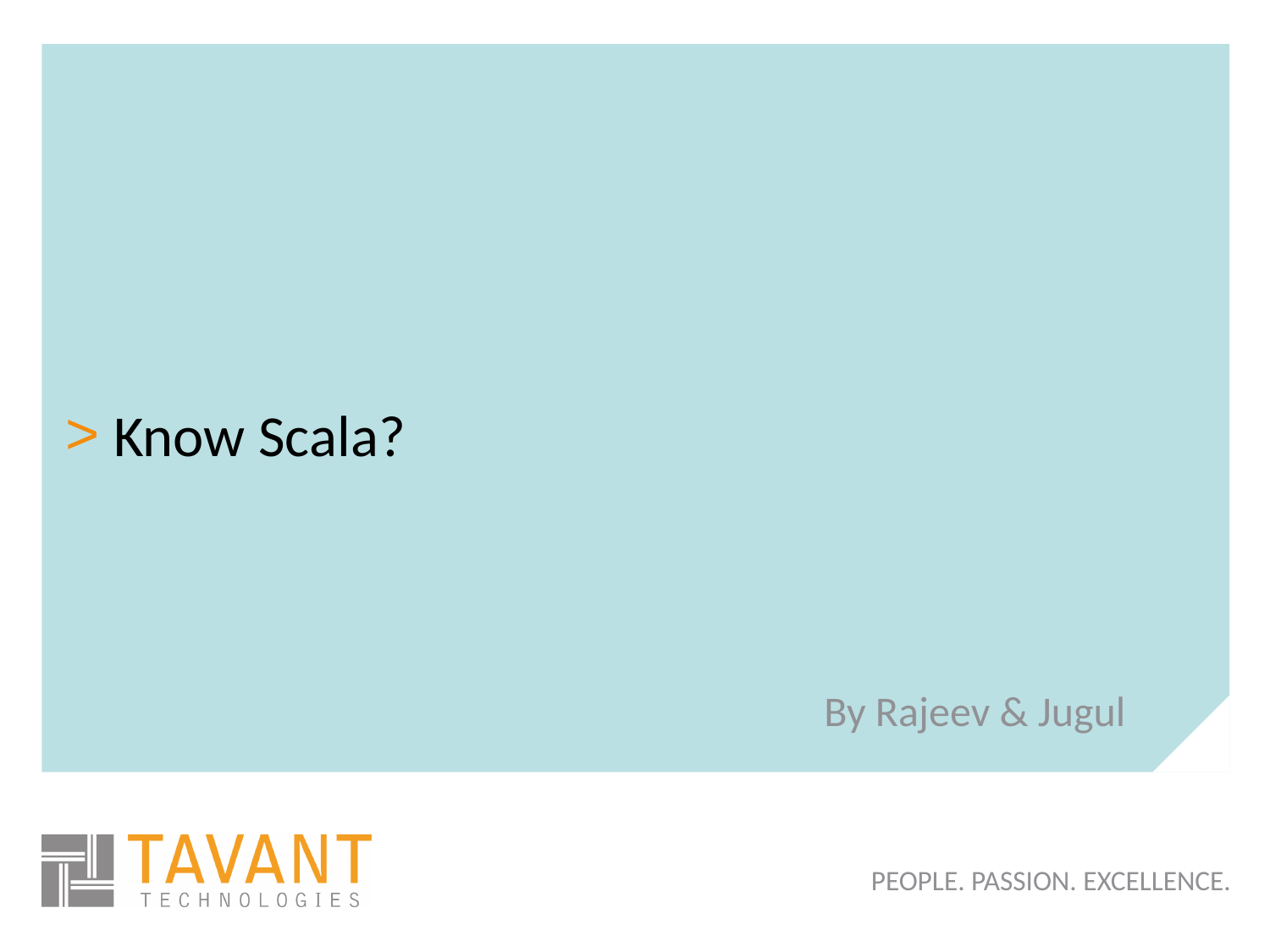

# Know Scala?
By Rajeev & Jugul